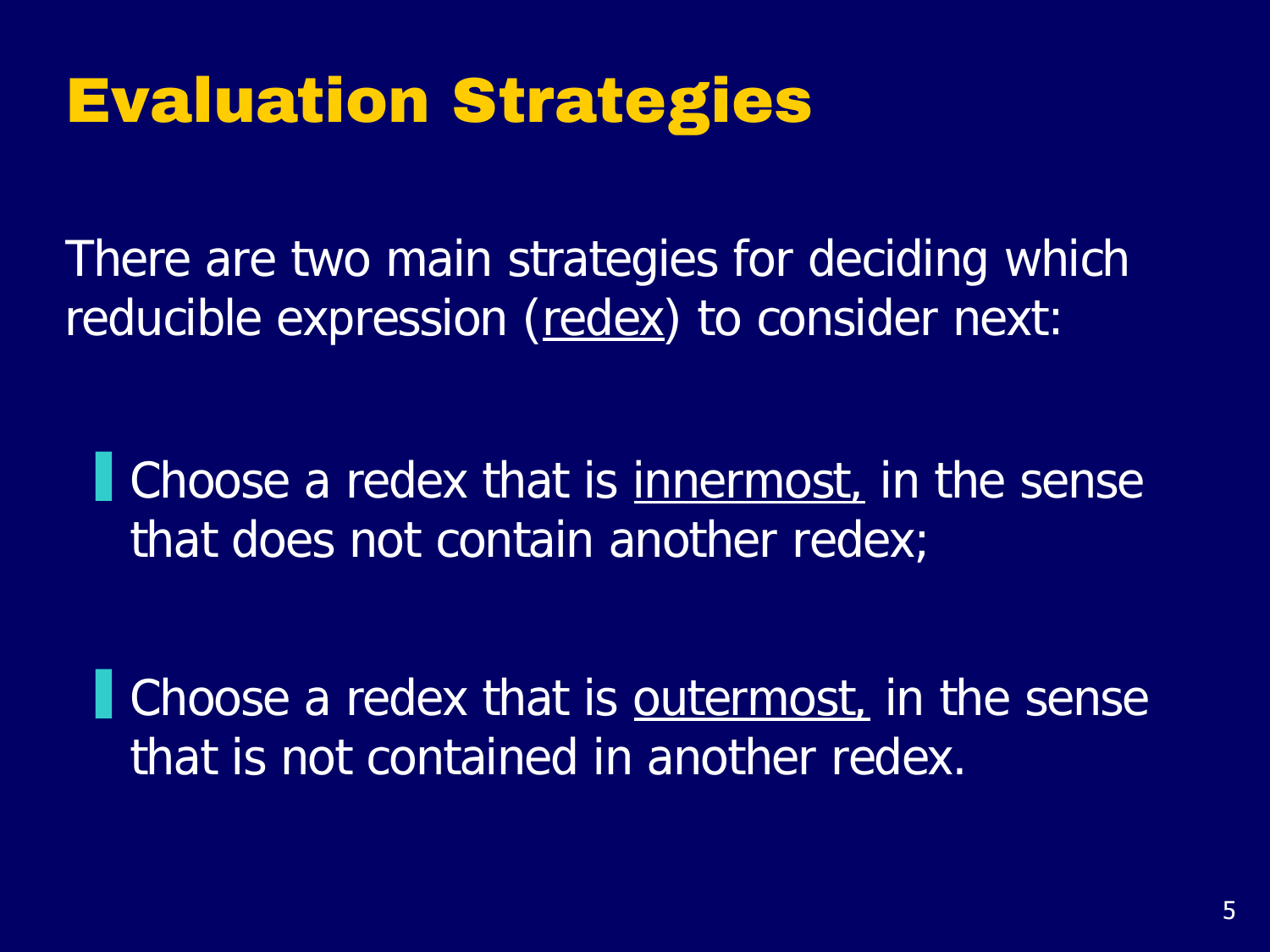

Evaluation Strategies

There are two main strategies for deciding which reducible expression (redex) to consider next:
Choose a redex that is innermost, in the sense that does not contain another redex;

Choose a redex that is outermost, in the sense that is not contained in another redex.
5